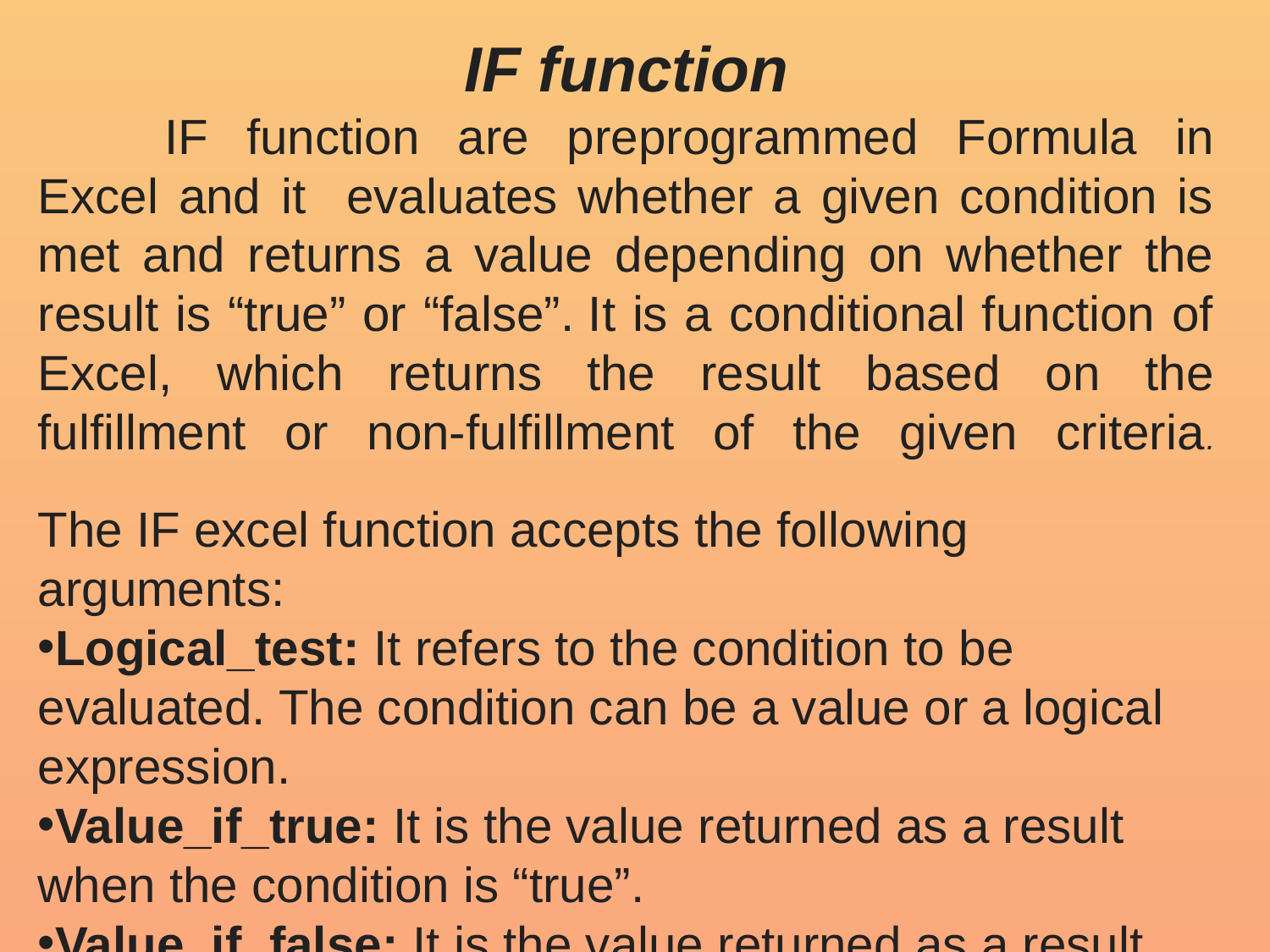

IF function
	IF function are preprogrammed Formula in Excel and it  evaluates whether a given condition is met and returns a value depending on whether the result is “true” or “false”. It is a conditional function of Excel, which returns the result based on the fulfillment or non-fulfillment of the given criteria.
The IF excel function accepts the following arguments:
Logical_test: It refers to the condition to be evaluated. The condition can be a value or a logical expression.
Value_if_true: It is the value returned as a result when the condition is “true”.
Value_if_false: It is the value returned as a result when the condition is “false”.